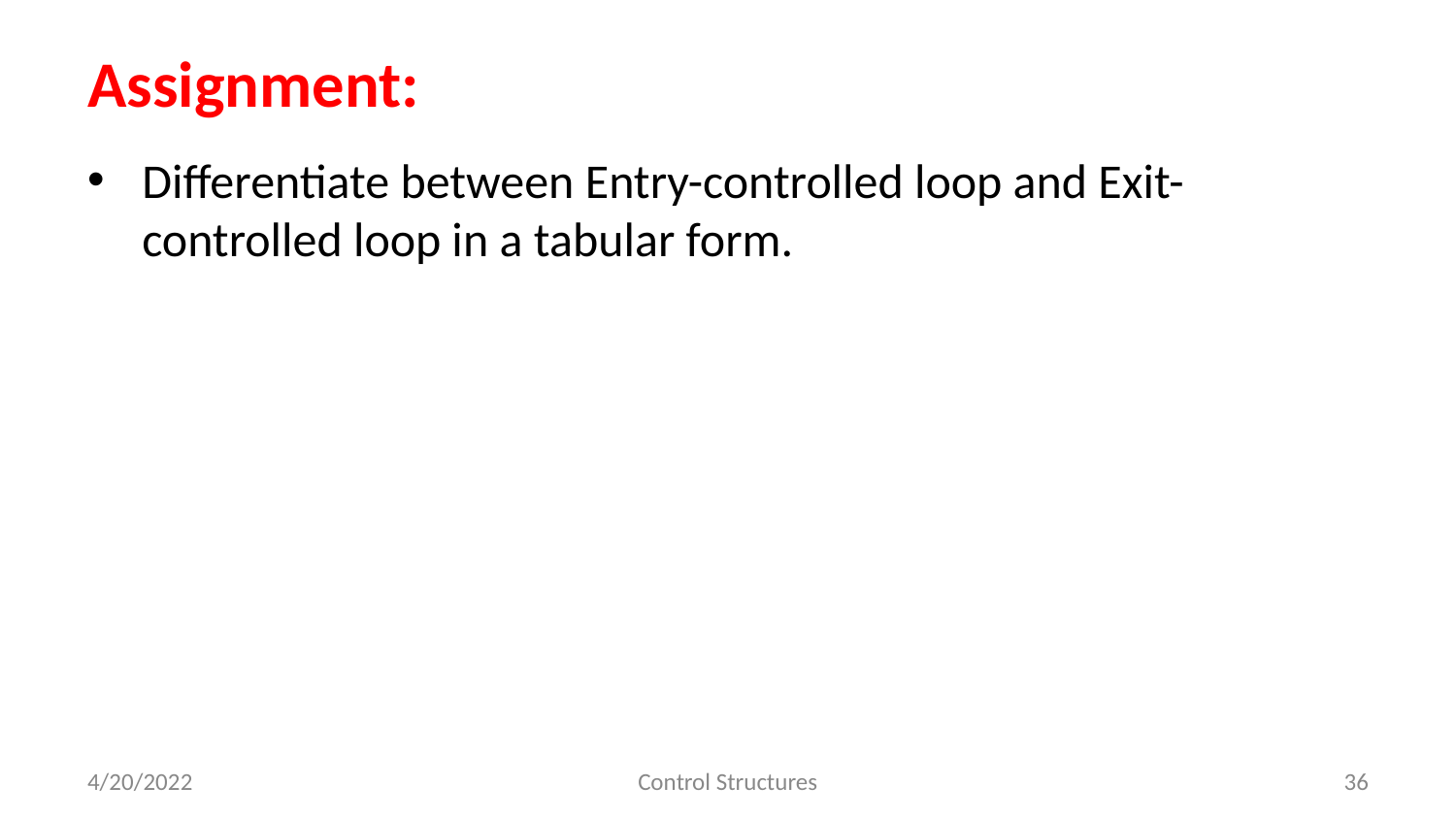

# Assignment:
Differentiate between Entry-controlled loop and Exit-controlled loop in a tabular form.
4/20/2022
Control Structures
36